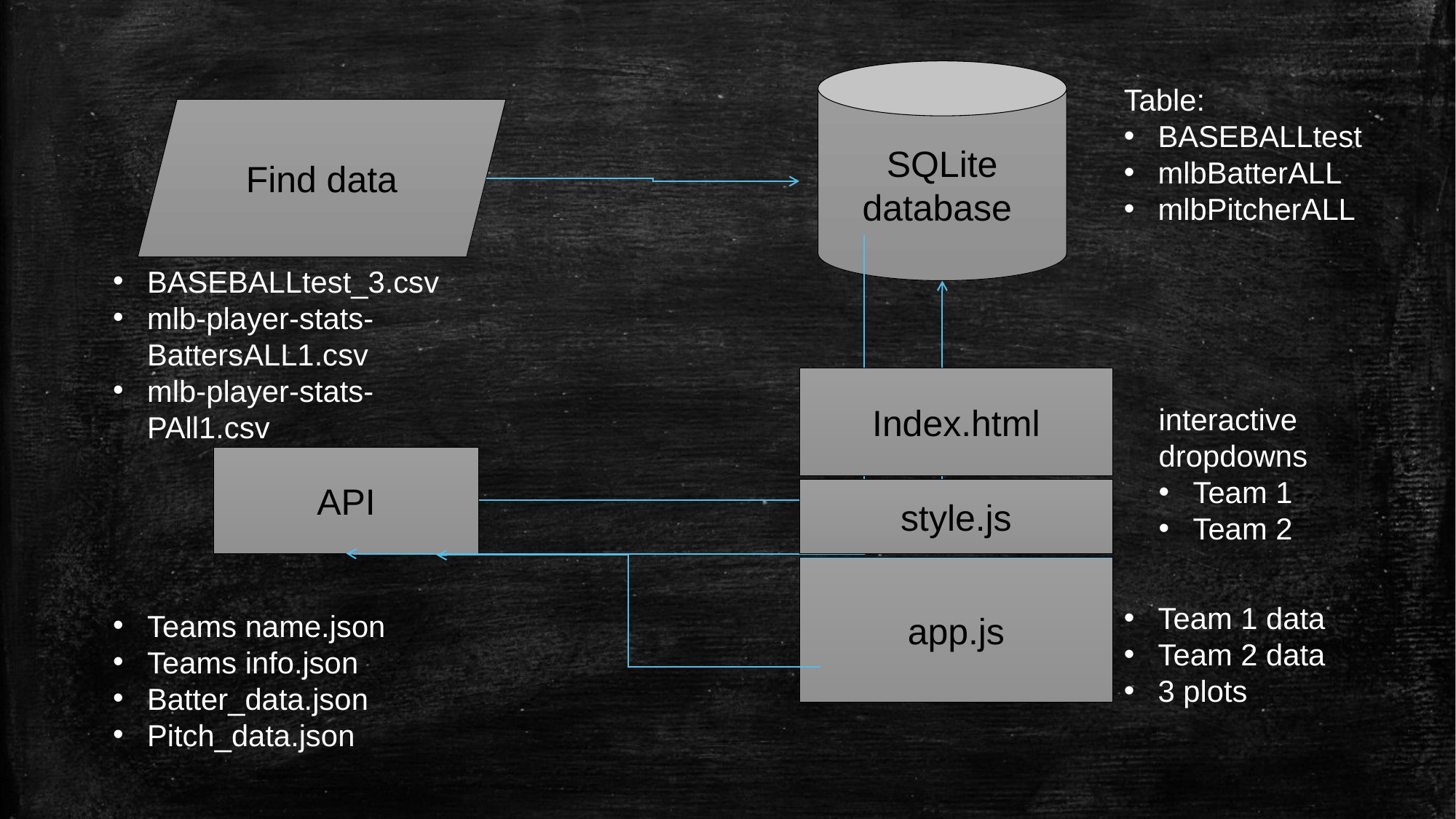

SQLite database
Table:
BASEBALLtest
mlbBatterALL
mlbPitcherALL

Find data
BASEBALLtest_3.csv
mlb-player-stats-BattersALL1.csv
mlb-player-stats-PAll1.csv
Index.html
interactive dropdowns
Team 1
Team 2
API
style.js
app.js
Team 1 data
Team 2 data
3 plots
Teams name.json
Teams info.json
Batter_data.json
Pitch_data.json